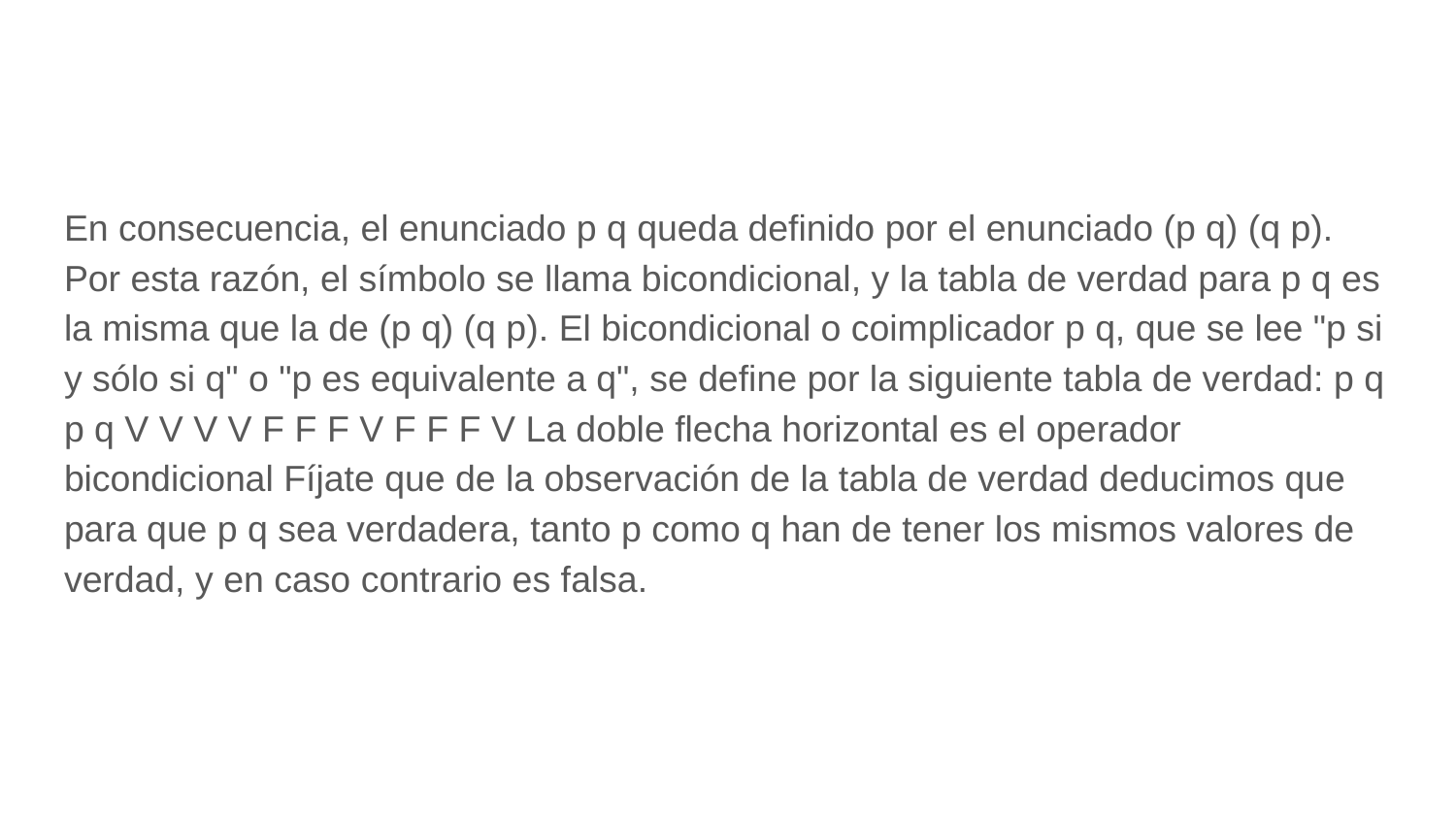

#
En consecuencia, el enunciado p q queda definido por el enunciado (p q) (q p). Por esta razón, el símbolo se llama bicondicional, y la tabla de verdad para p q es la misma que la de (p q) (q p). El bicondicional o coimplicador p q, que se lee "p si y sólo si q" o "p es equivalente a q", se define por la siguiente tabla de verdad: p q p q V V V V F F F V F F F V La doble flecha horizontal es el operador bicondicional Fíjate que de la observación de la tabla de verdad deducimos que para que p q sea verdadera, tanto p como q han de tener los mismos valores de verdad, y en caso contrario es falsa.